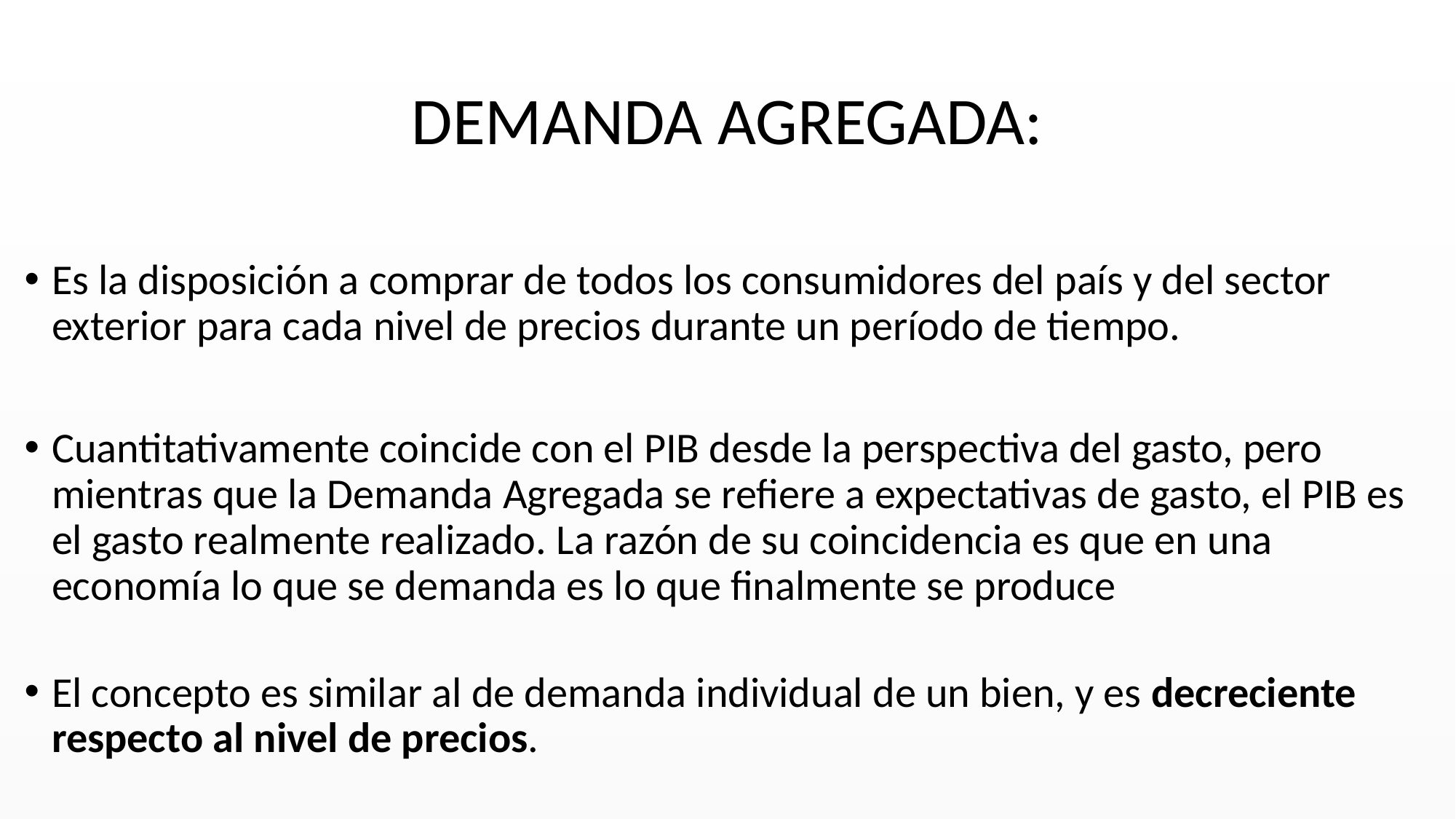

# DEMANDA AGREGADA:

Es la disposición a comprar de todos los consumidores del país y del sector exterior para cada nivel de precios durante un período de tiempo.

Cuantitativamente coincide con el PIB desde la perspectiva del gasto, pero mientras que la Demanda Agregada se refiere a expectativas de gasto, el PIB es el gasto realmente realizado. La razón de su coincidencia es que en una economía lo que se demanda es lo que finalmente se produce
El concepto es similar al de demanda individual de un bien, y es decreciente respecto al nivel de precios.